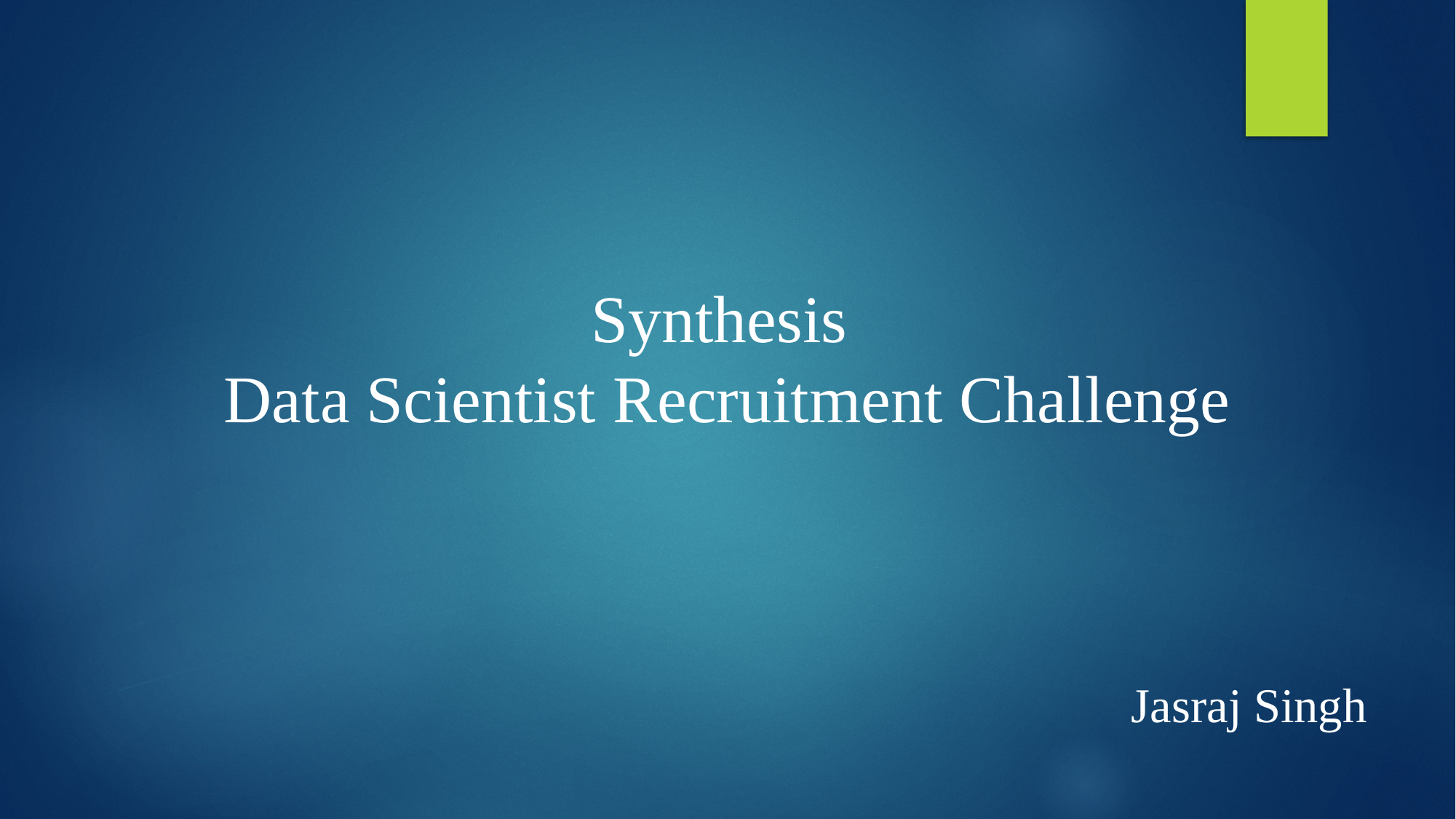

Synthesis
Data Scientist Recruitment Challenge
Jasraj Singh